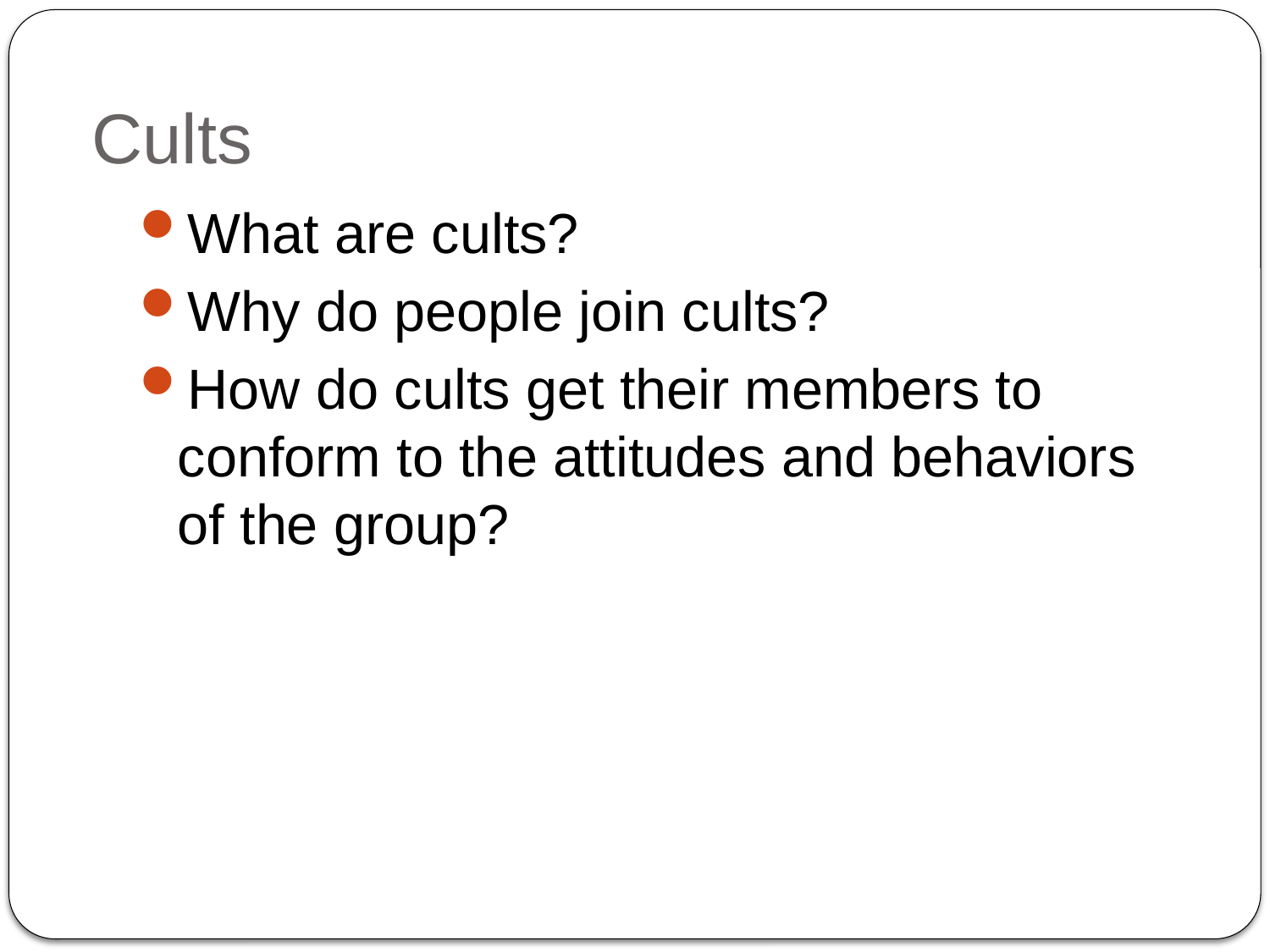

# Cults
What are cults?
Why do people join cults?
How do cults get their members to conform to the attitudes and behaviors of the group?